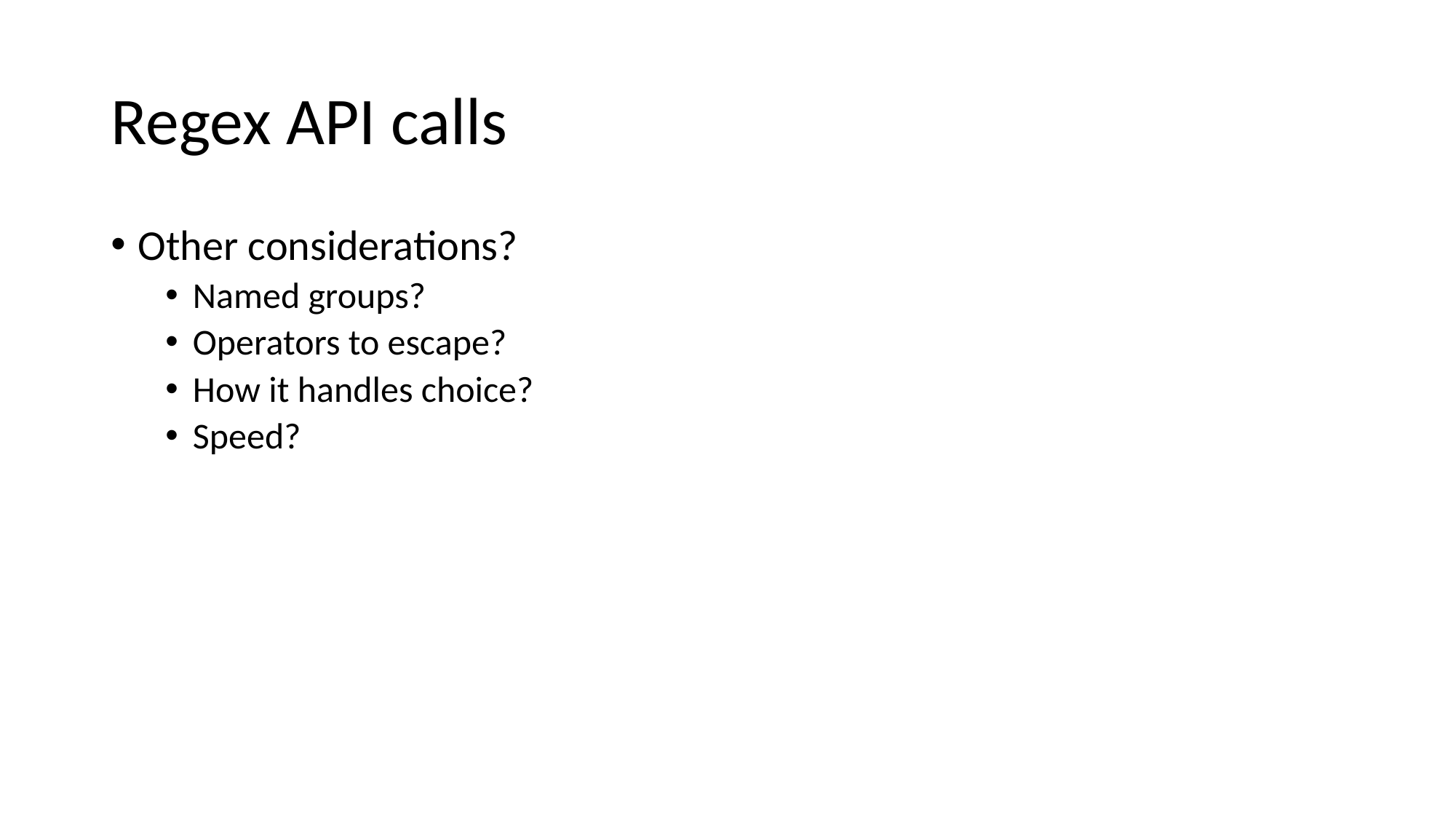

# Regex API calls
Other considerations?
Named groups?
Operators to escape?
How it handles choice?
Speed?